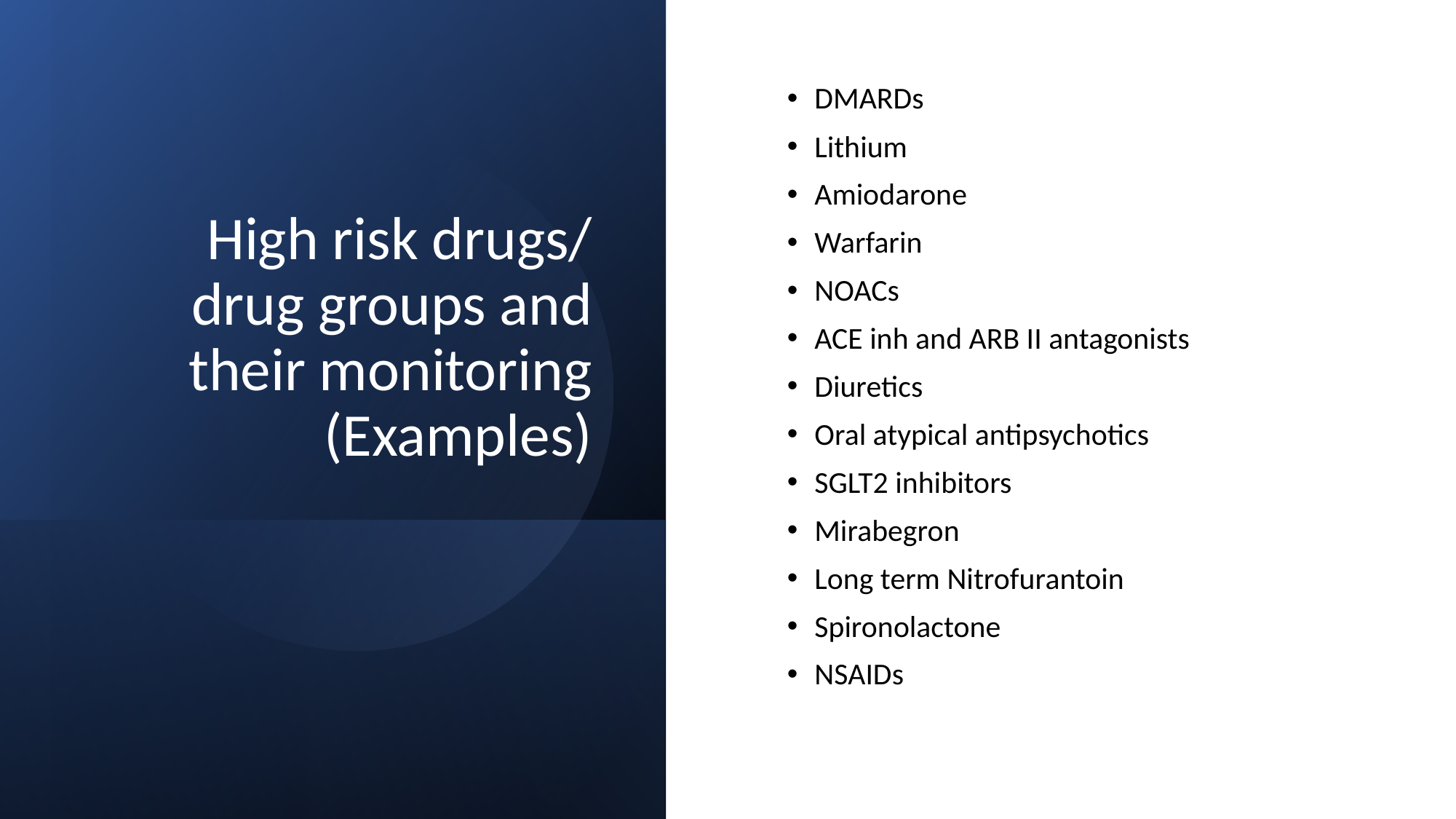

# High risk drugs/ drug groups and their monitoring (Examples)

DMARDs
Lithium
Amiodarone
Warfarin
NOACs
ACE inh and ARB II antagonists
Diuretics
Oral atypical antipsychotics
SGLT2 inhibitors
Mirabegron
Long term Nitrofurantoin
Spironolactone
NSAIDs